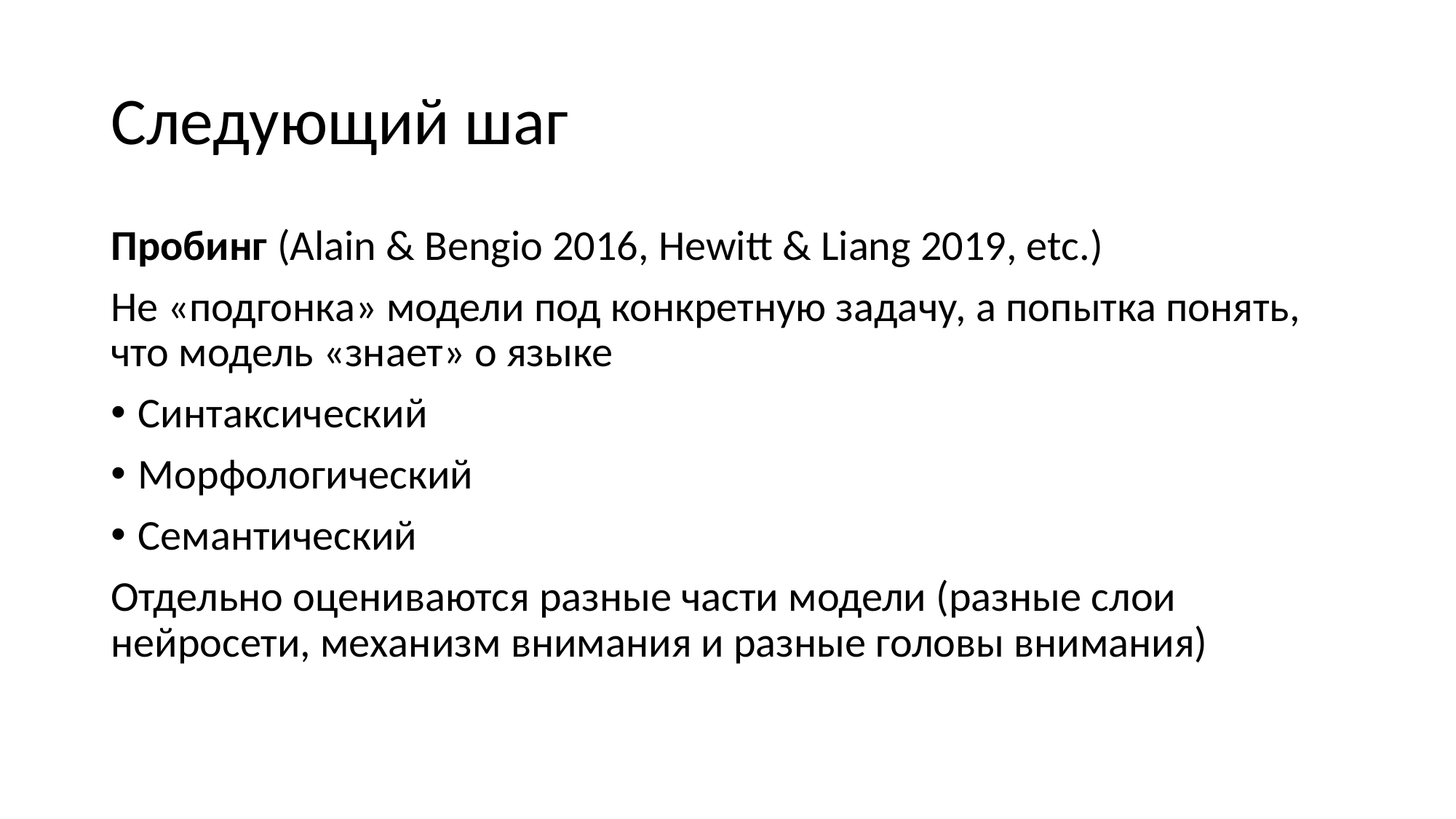

# Следующий шаг
Пробинг (Alain & Bengio 2016, Hewitt & Liang 2019, etc.)
Не «подгонка» модели под конкретную задачу, а попытка понять, что модель «знает» о языке
Синтаксический
Морфологический
Семантический
Отдельно оцениваются разные части модели (разные слои нейросети, механизм внимания и разные головы внимания)